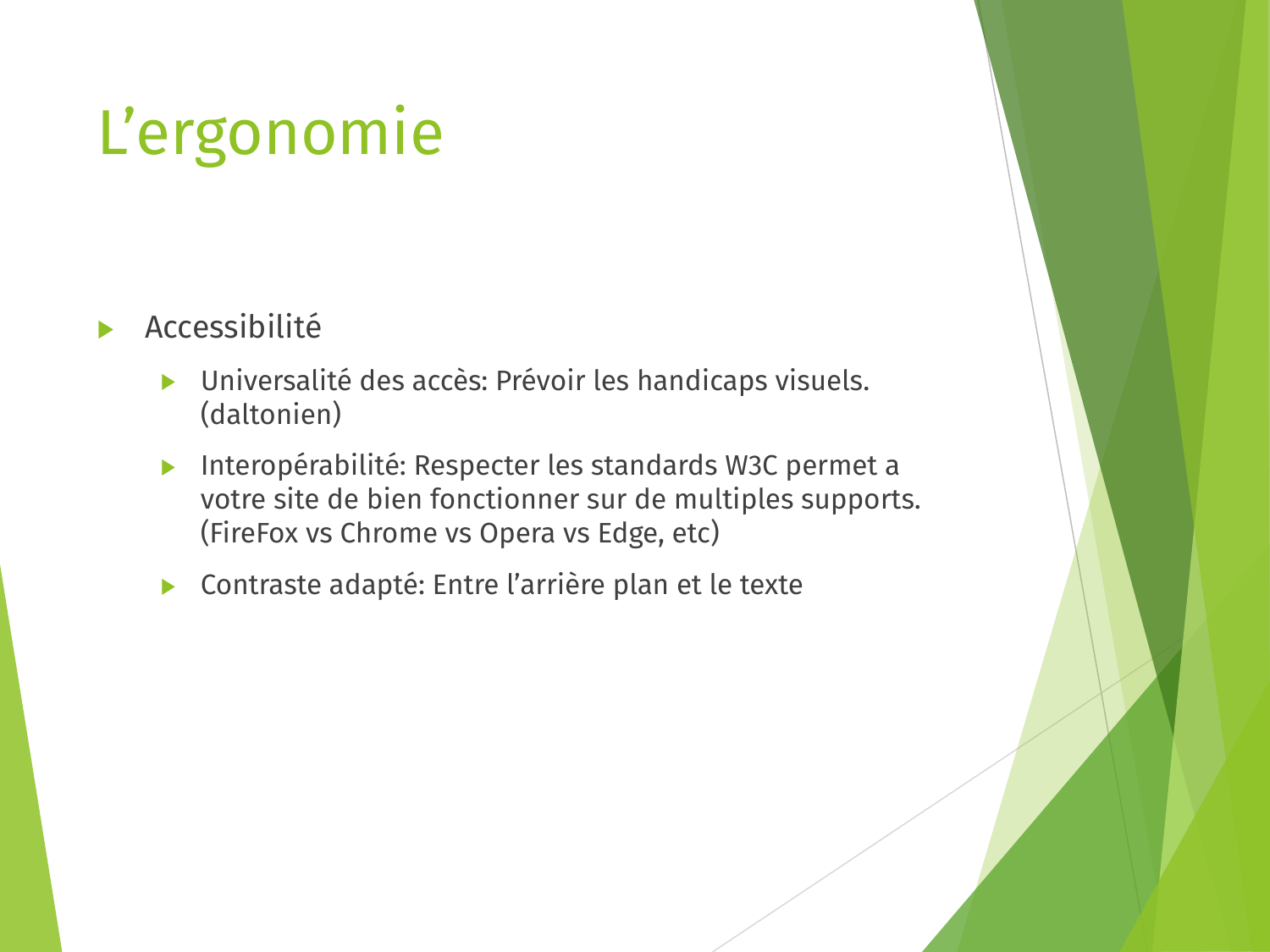

# L’ergonomie
Accessibilité
Universalité des accès: Prévoir les handicaps visuels. (daltonien)
Interopérabilité: Respecter les standards W3C permet a votre site de bien fonctionner sur de multiples supports. (FireFox vs Chrome vs Opera vs Edge, etc)
Contraste adapté: Entre l’arrière plan et le texte